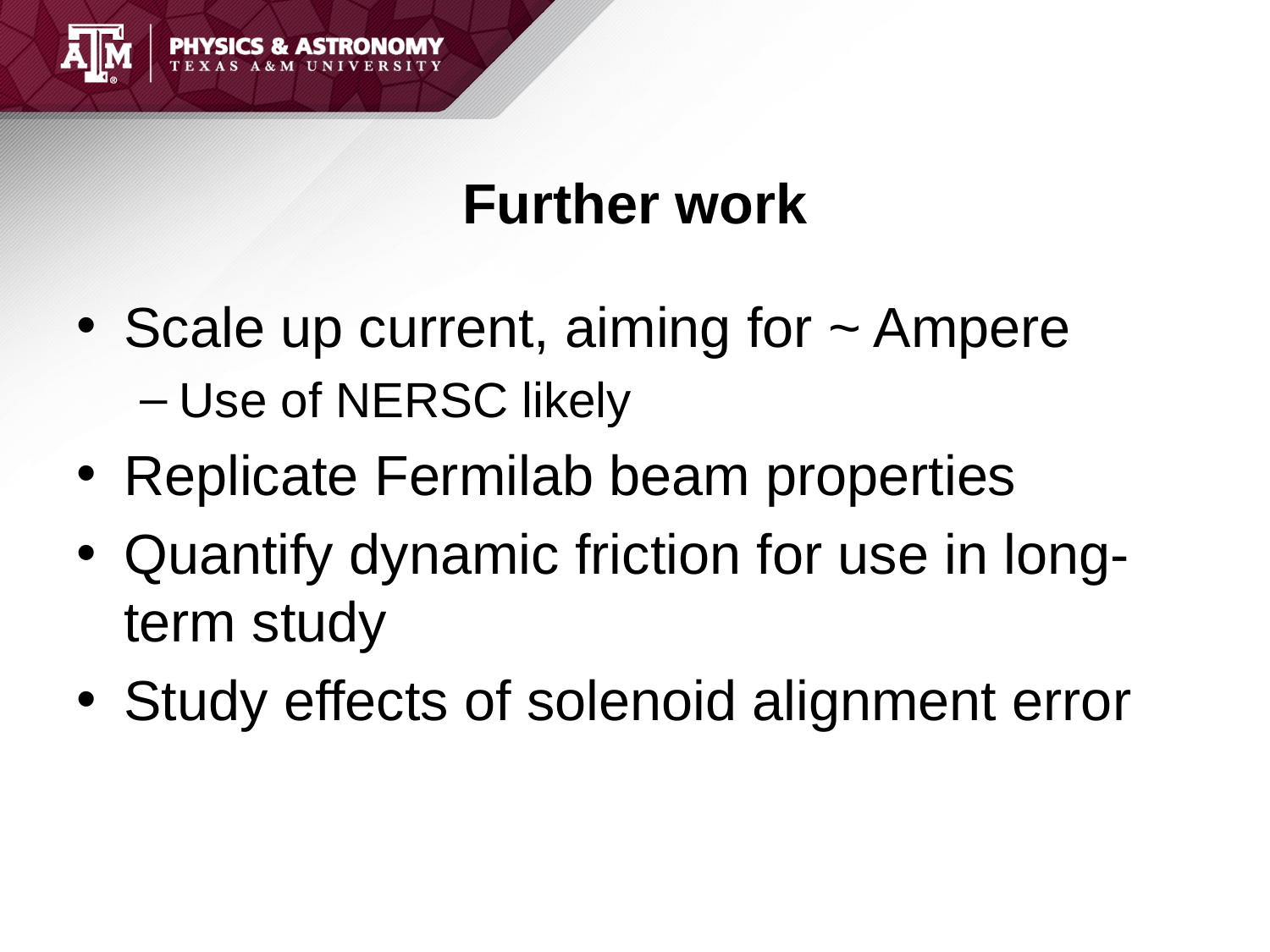

# Further work
Scale up current, aiming for ~ Ampere
Use of NERSC likely
Replicate Fermilab beam properties
Quantify dynamic friction for use in long-term study
Study effects of solenoid alignment error